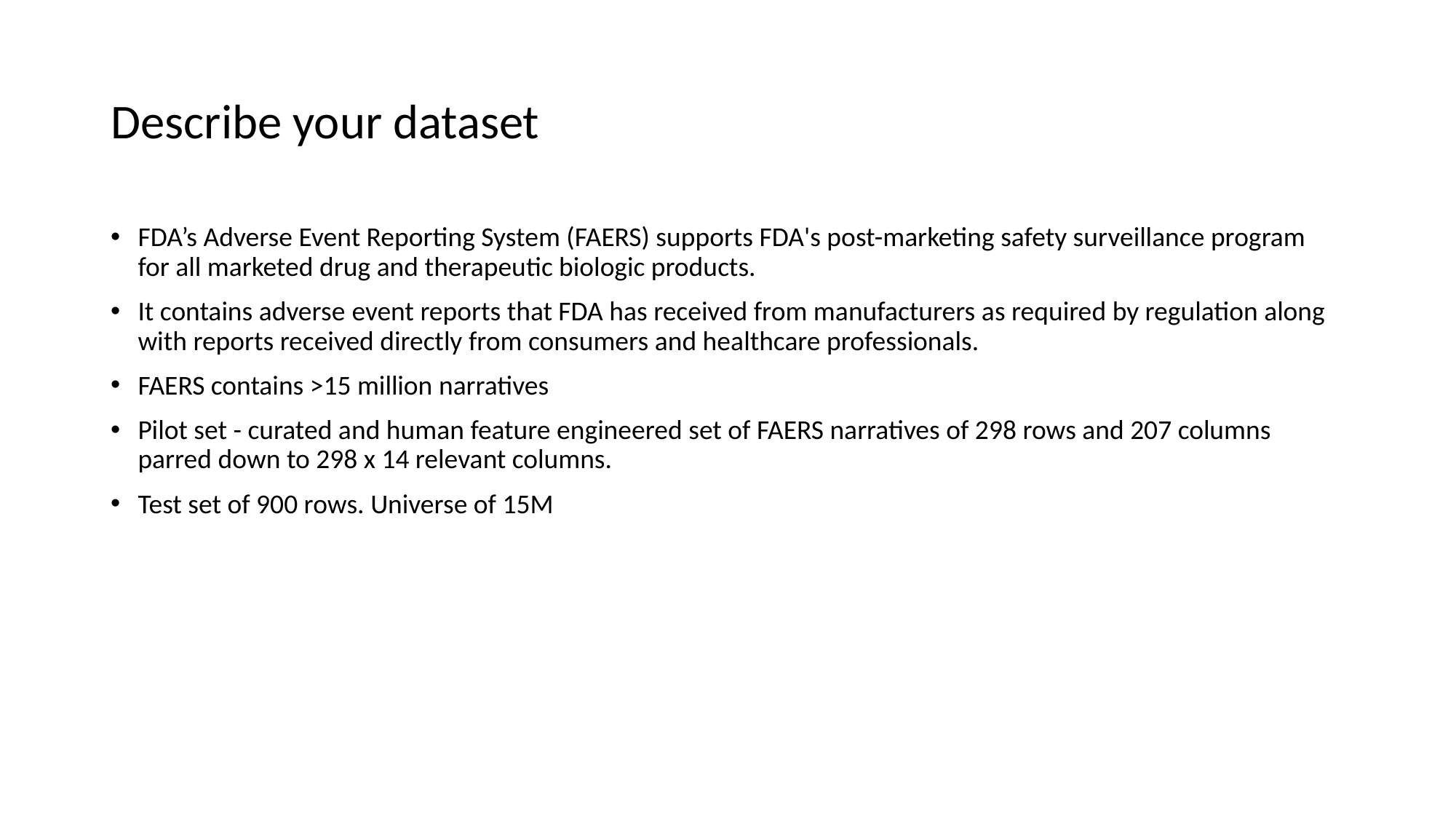

# Describe your dataset
FDA’s Adverse Event Reporting System (FAERS) supports FDA's post-marketing safety surveillance program for all marketed drug and therapeutic biologic products.
It contains adverse event reports that FDA has received from manufacturers as required by regulation along with reports received directly from consumers and healthcare professionals.
FAERS contains >15 million narratives
Pilot set - curated and human feature engineered set of FAERS narratives of 298 rows and 207 columns parred down to 298 x 14 relevant columns.
Test set of 900 rows. Universe of 15M